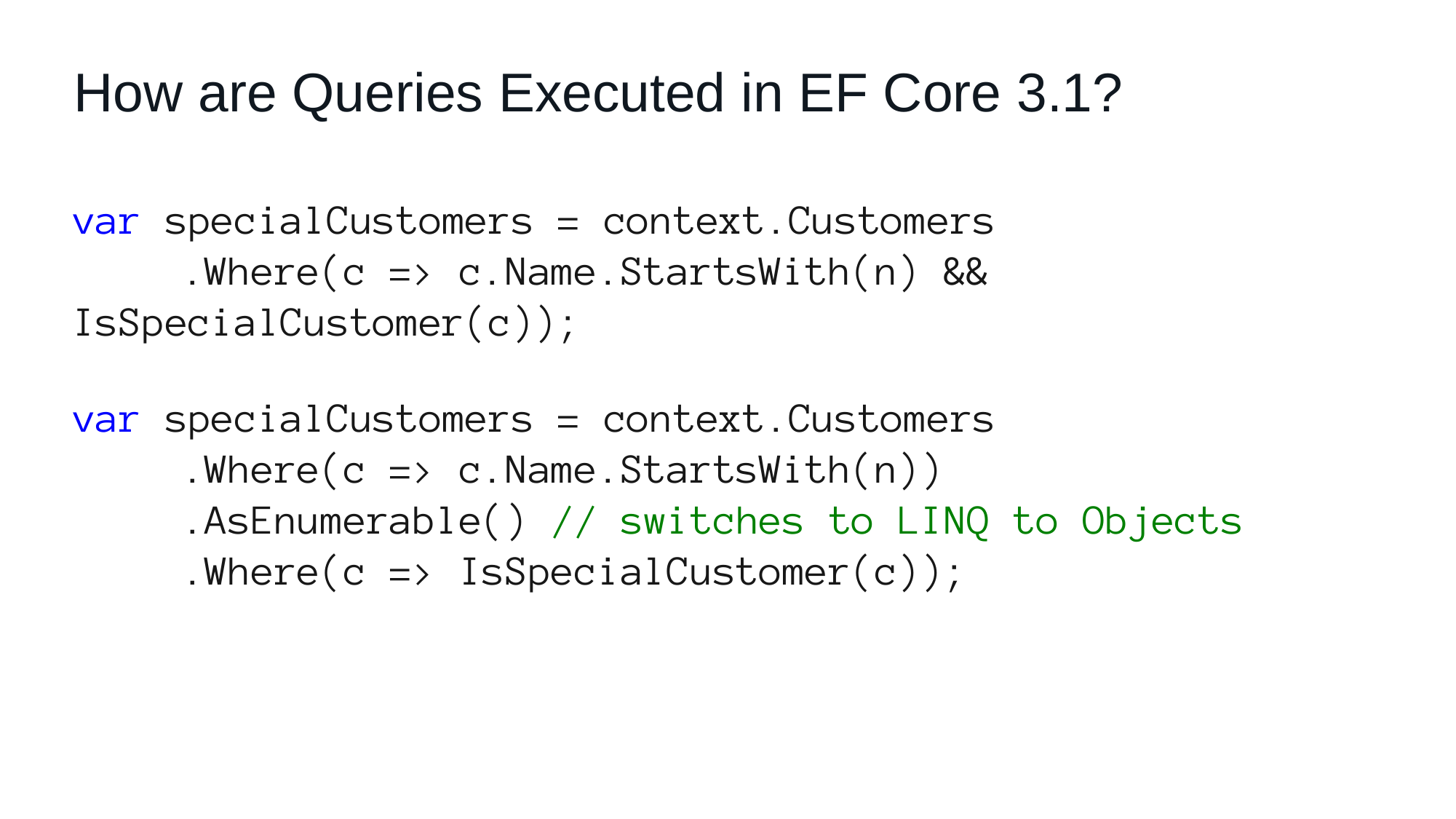

# How are Queries Executed in EF Core 3.1?
var specialCustomers = context.Customers
	.Where(c => c.Name.StartsWith(n) && 	IsSpecialCustomer(c));
var specialCustomers = context.Customers
	.Where(c => c.Name.StartsWith(n))
	.AsEnumerable() // switches to LINQ to Objects
	.Where(c => IsSpecialCustomer(c));